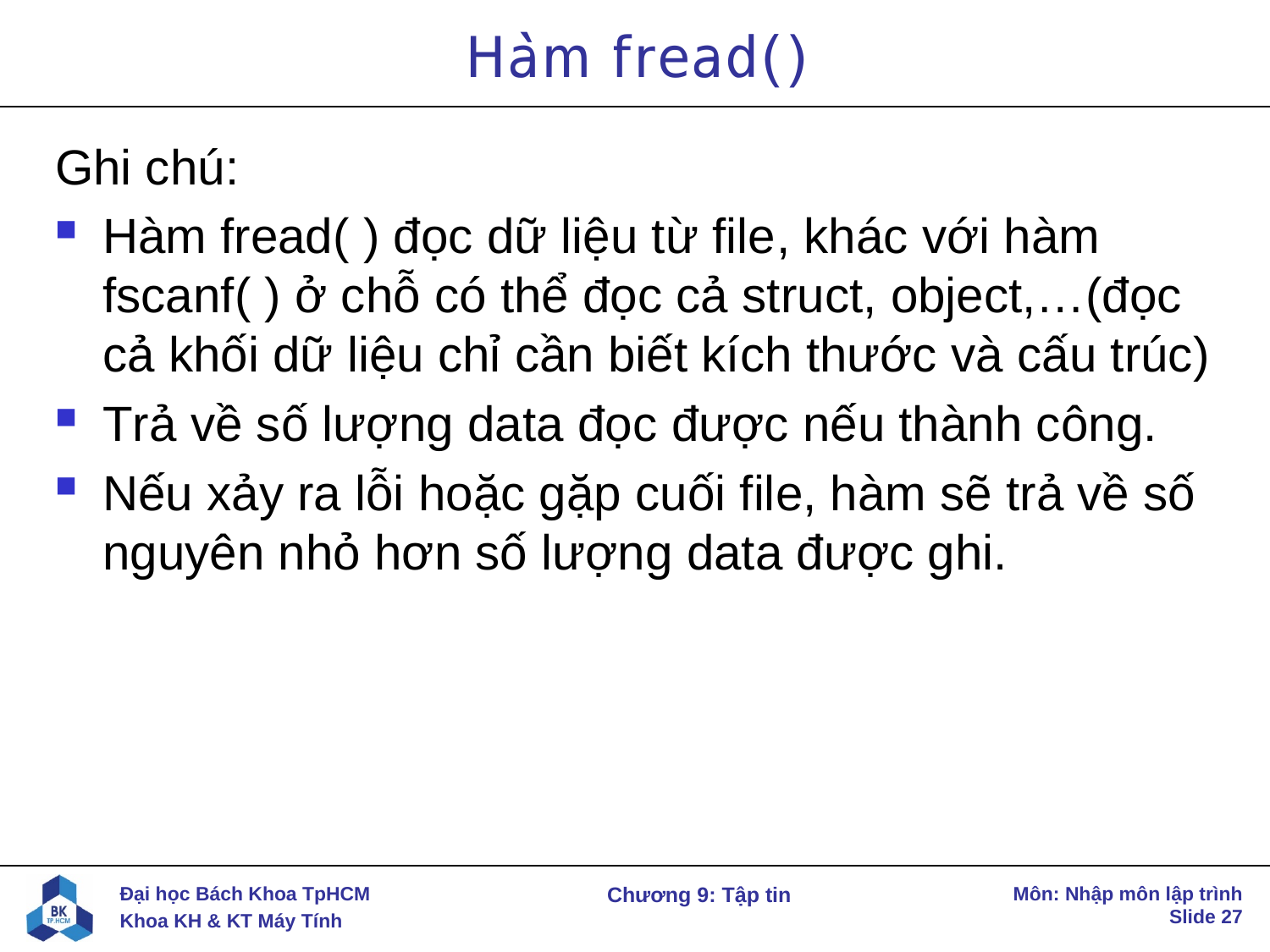

# Hàm fread()
Ghi chú:
Hàm fread( ) đọc dữ liệu từ file, khác với hàm fscanf( ) ở chỗ có thể đọc cả struct, object,…(đọc cả khối dữ liệu chỉ cần biết kích thước và cấu trúc)
Trả về số lượng data đọc được nếu thành công.
Nếu xảy ra lỗi hoặc gặp cuối file, hàm sẽ trả về số nguyên nhỏ hơn số lượng data được ghi.